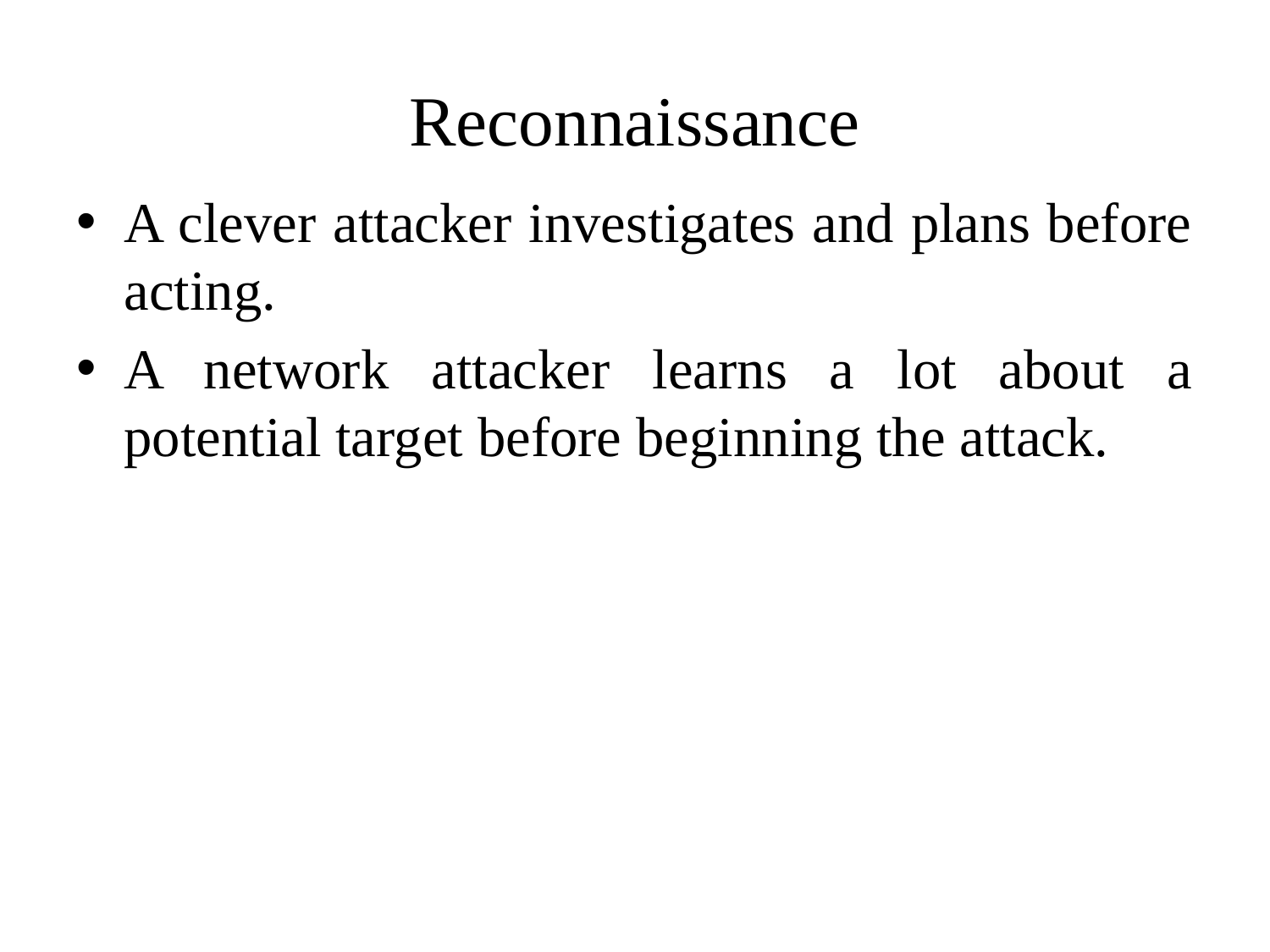

# Reconnaissance
A clever attacker investigates and plans before acting.
A network attacker learns a lot about a potential target before beginning the attack.